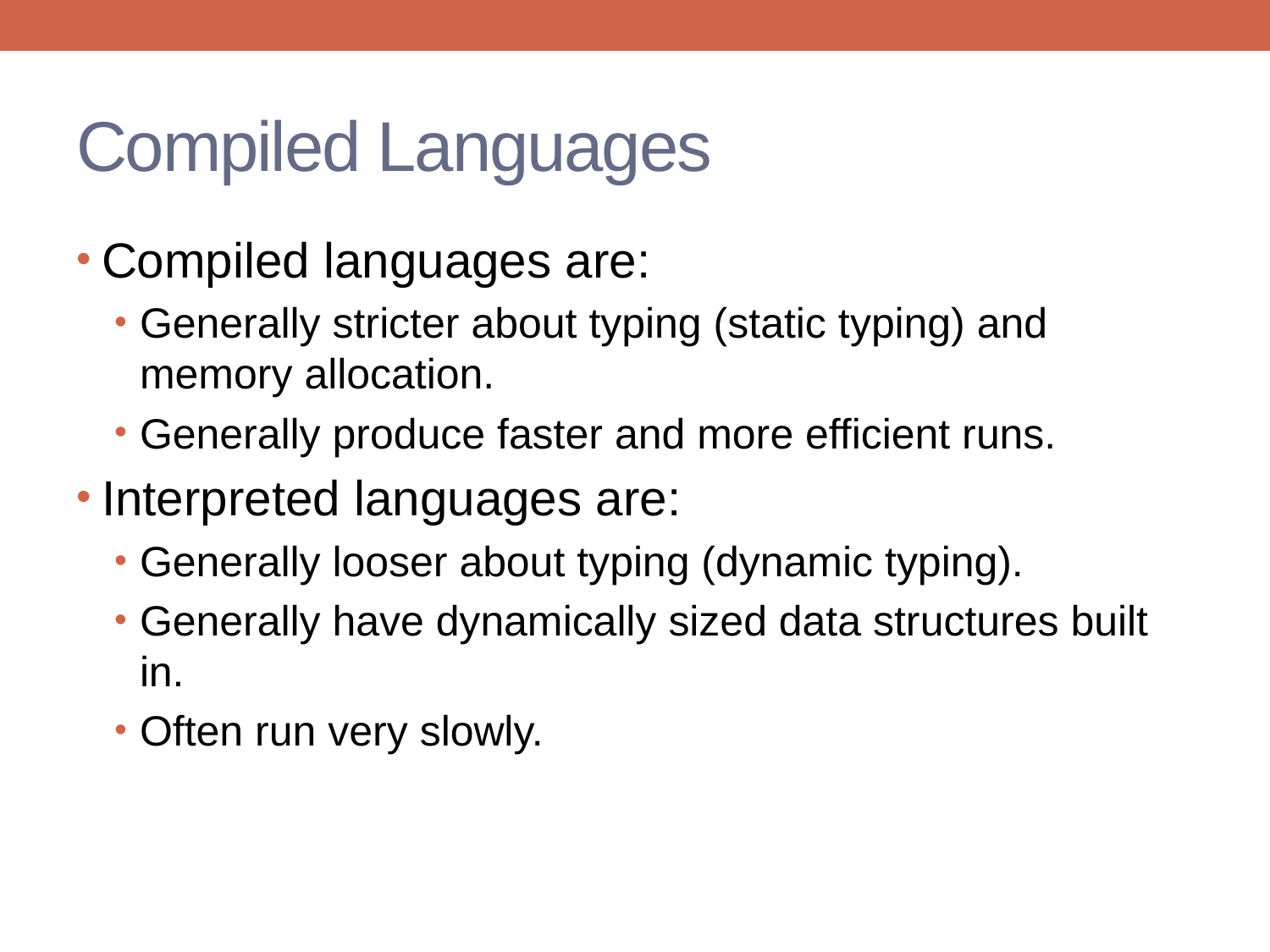

# Compiled Languages
Compiled languages are:
Generally stricter about typing (static typing) and memory allocation.
Generally produce faster and more efficient runs.
Interpreted languages are:
Generally looser about typing (dynamic typing).
Generally have dynamically sized data structures built in.
Often run very slowly.